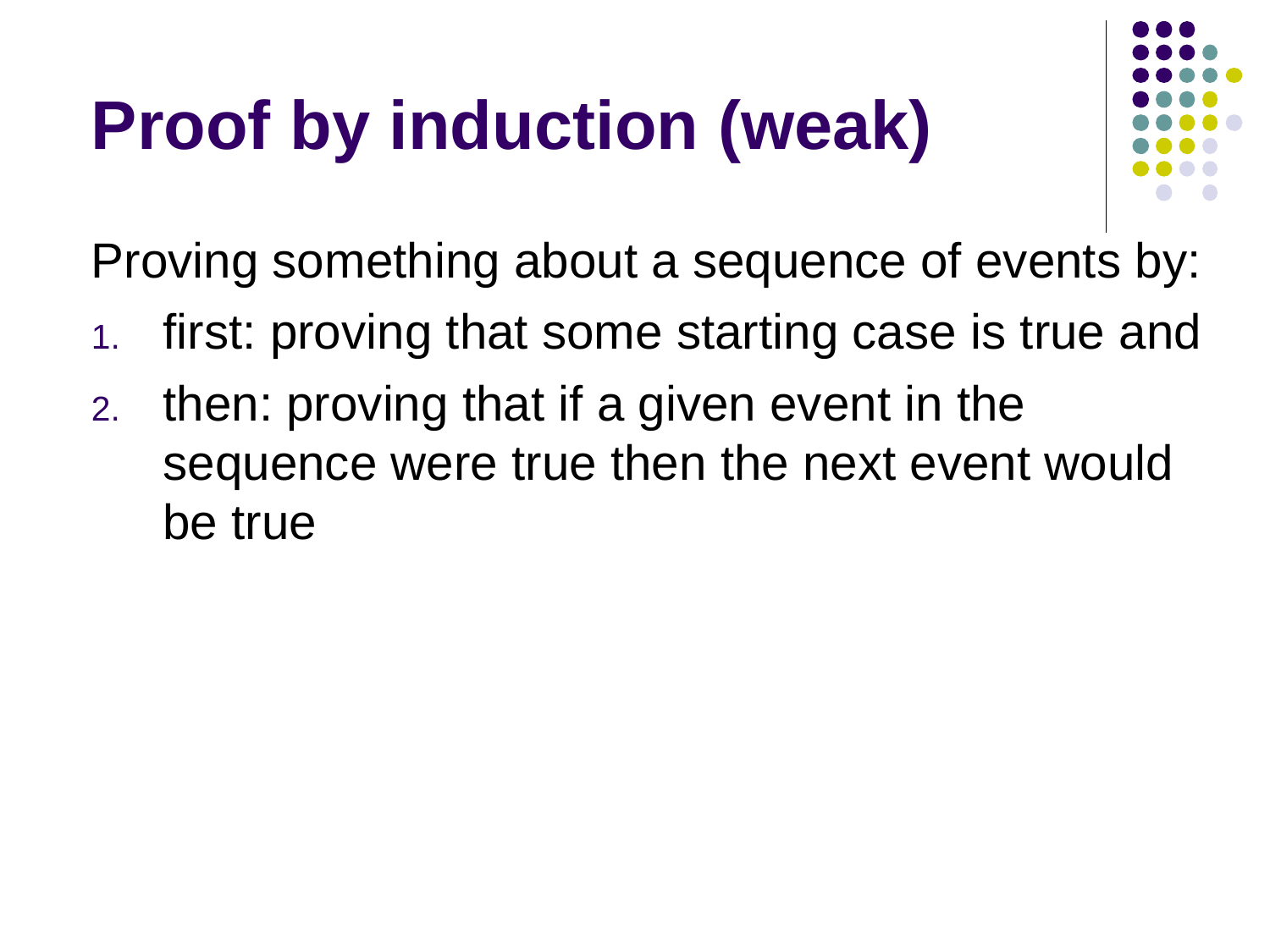

# Proof by induction (weak)
Proving something about a sequence of events by:
first: proving that some starting case is true and
then: proving that if a given event in the sequence were true then the next event would be true